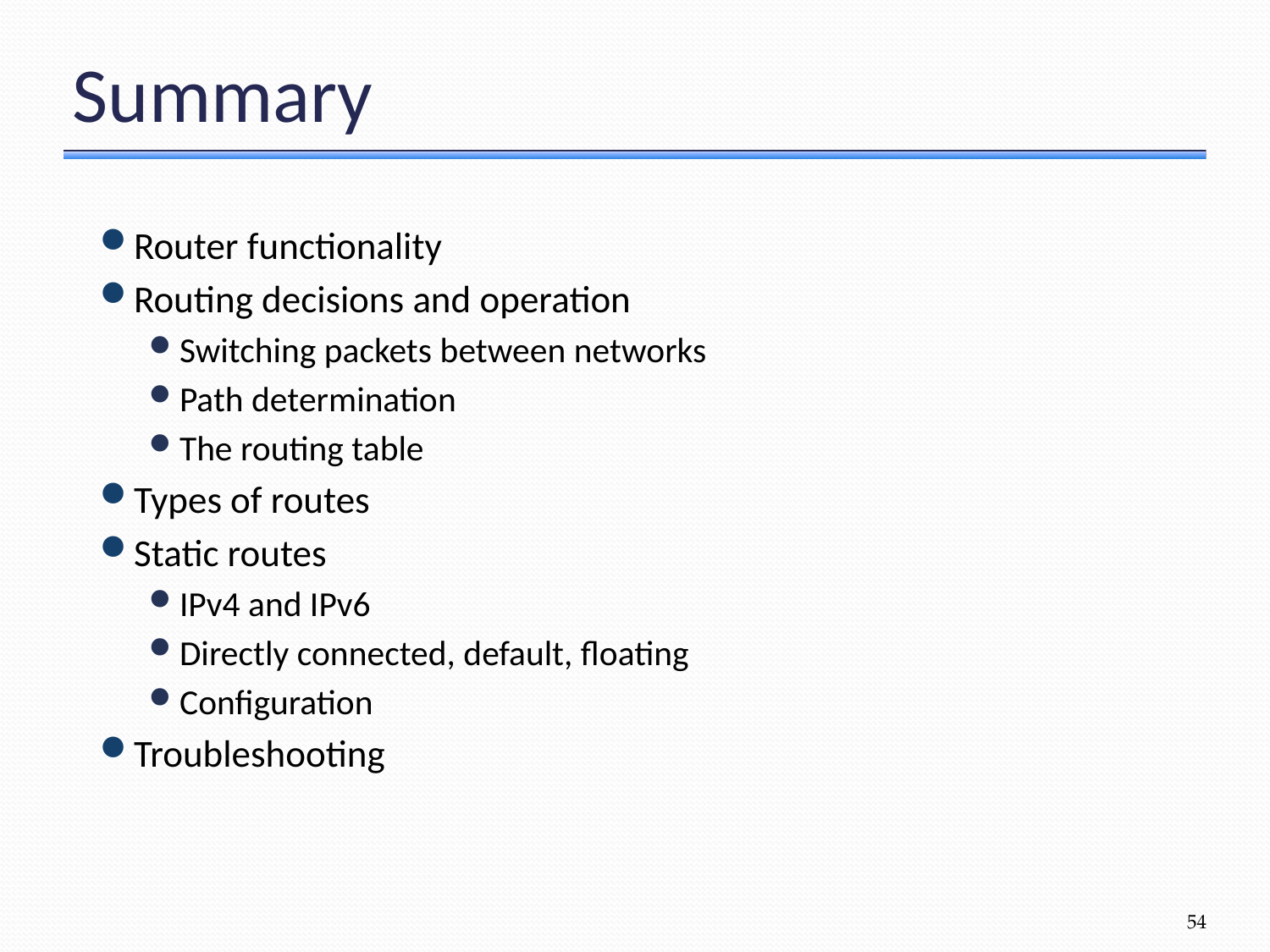

# Summary
Router functionality
Routing decisions and operation
Switching packets between networks
Path determination
The routing table
Types of routes
Static routes
IPv4 and IPv6
Directly connected, default, floating
Configuration
Troubleshooting

54